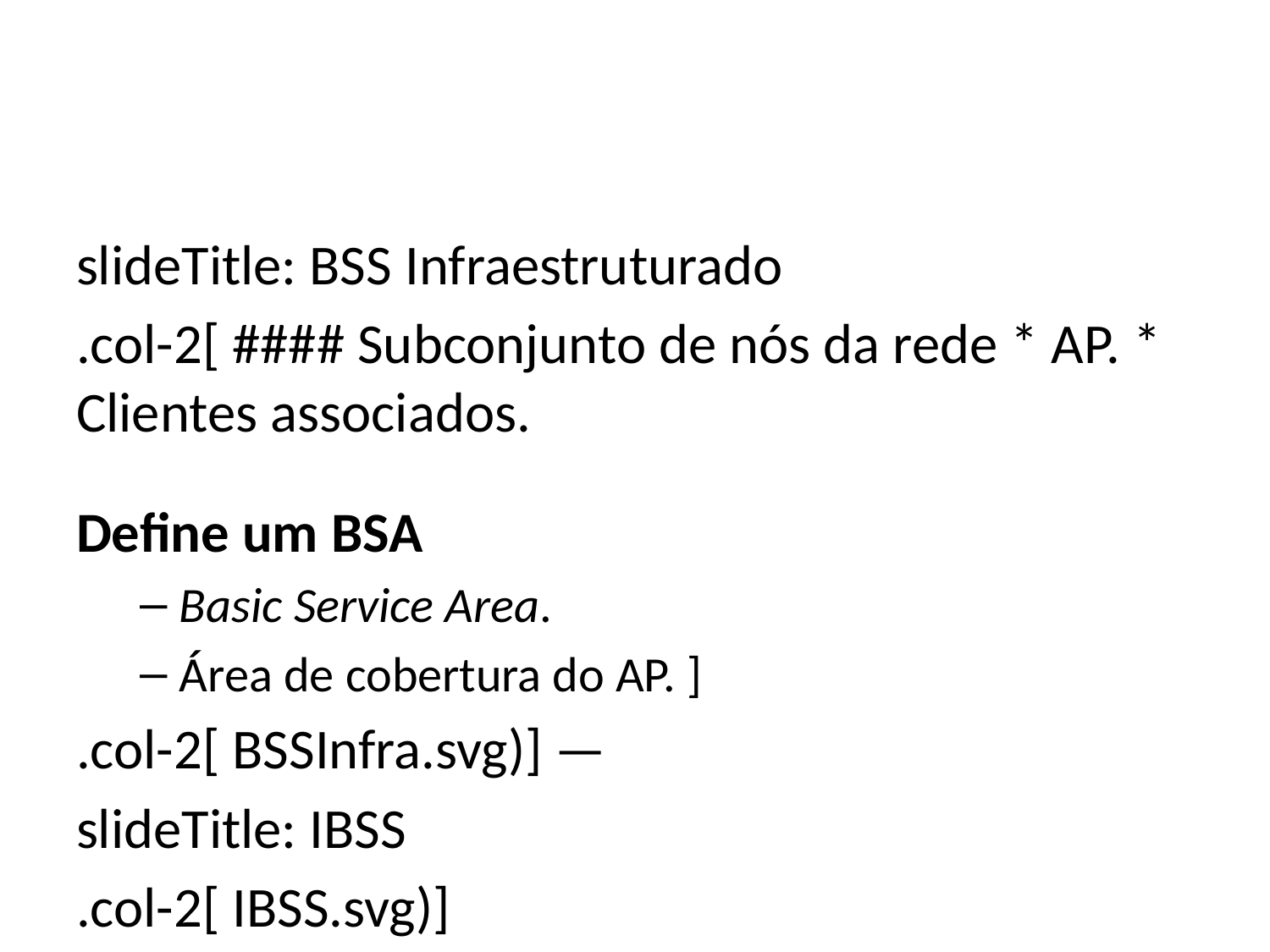

slideTitle: BSS Infraestruturado
.col-2[ #### Subconjunto de nós da rede * AP. * Clientes associados.
Define um BSA
Basic Service Area.
Área de cobertura do AP. ]
.col-2[ BSSInfra.svg)] —
slideTitle: IBSS
.col-2[ IBSS.svg)]
.col-2[ #### Independent Basic Service Set * BSS ad hoc. * Conjunto de nós. * Comunicação direta. * Exceto por restrições de alcance.]